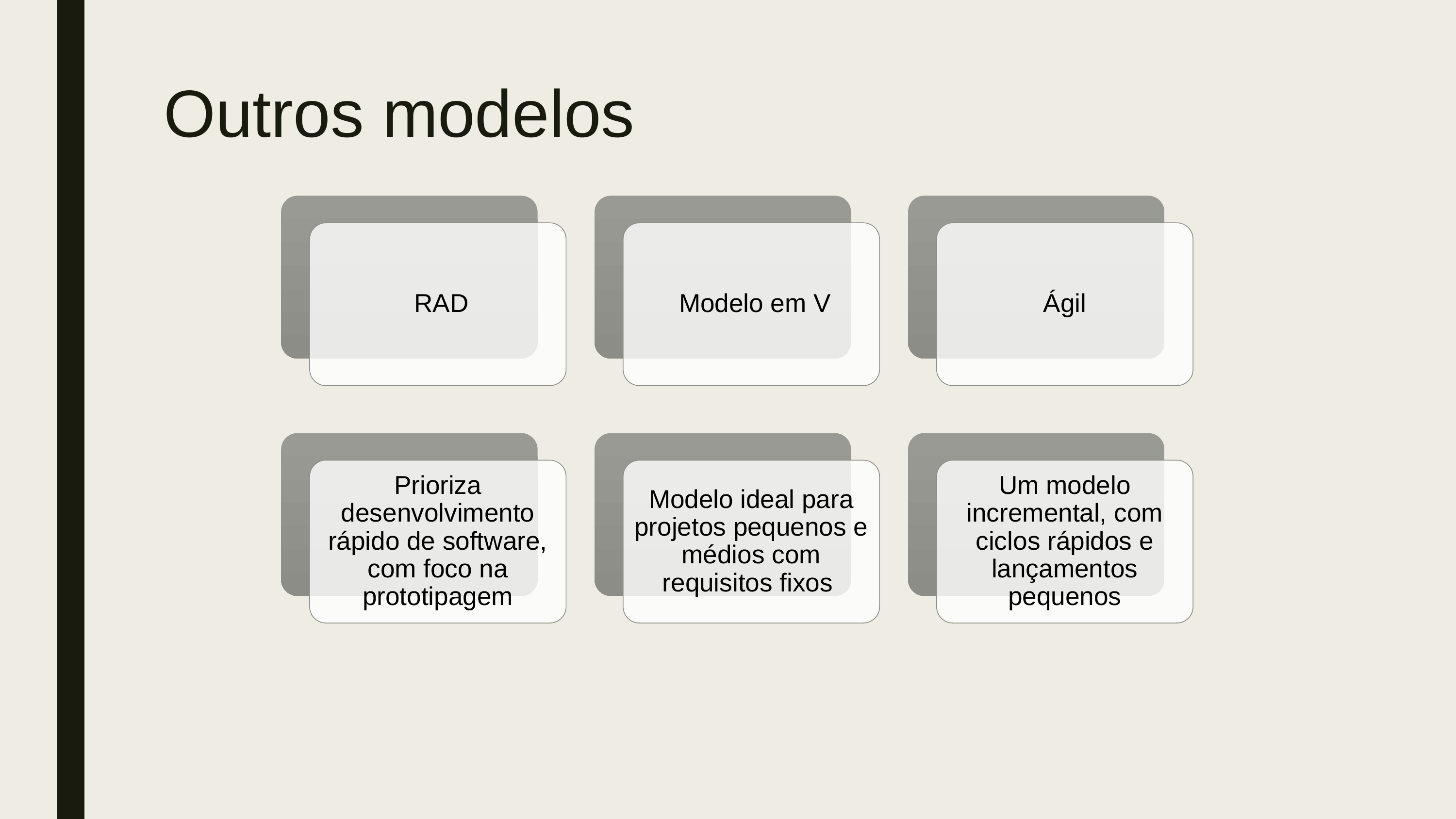

Outros modelos

 RAD

 Modelo em V

Ágil

Prioriza desenvolvimento rápido de software, com foco na prototipagem

Modelo ideal para projetos pequenos e médios com requisitos fixos

Um modelo incremental, com ciclos rápidos e lançamentos pequenos